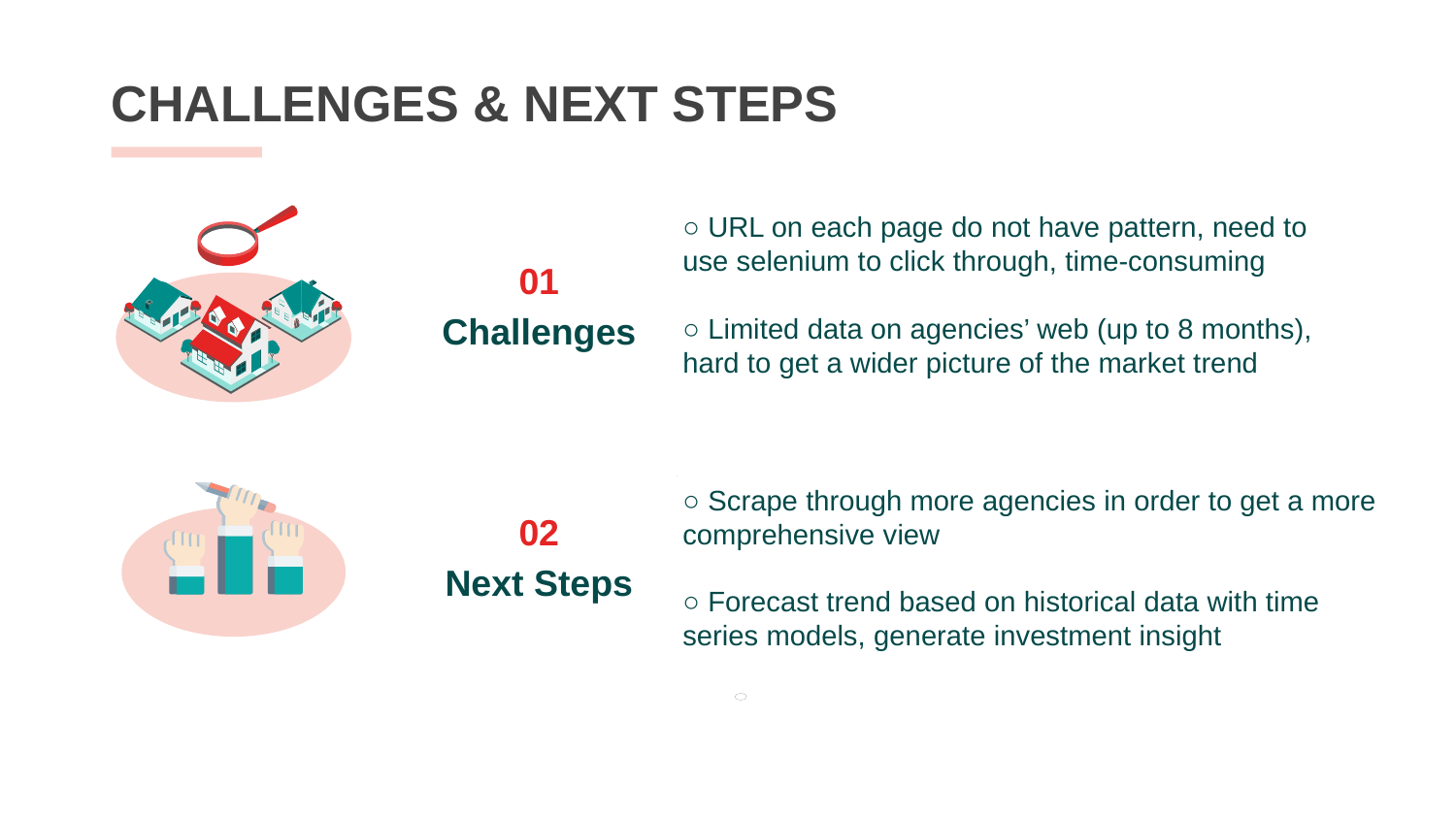

CHALLENGES & NEXT STEPS

○ URL on each page do not have pattern, need to use selenium to click through, time-consuming

○ Limited data on agencies’ web (up to 8 months), hard to get a wider picture of the market trend

01
Challenges
○ Scrape through more agencies in order to get a more comprehensive view

○ Forecast trend based on historical data with time series models, generate investment insight

02

Next Steps